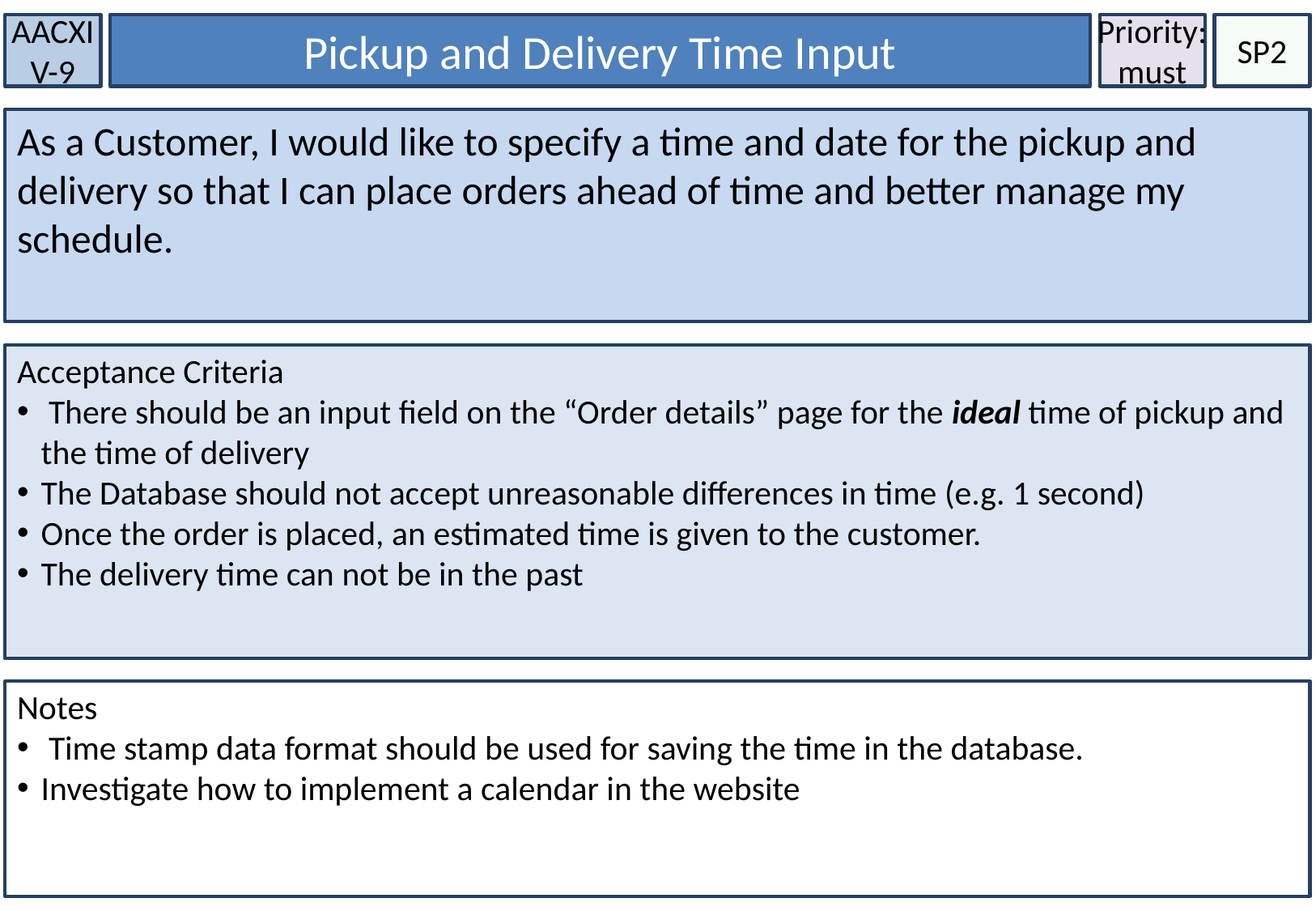

AACXIV-9
Pickup and Delivery Time Input
Priority:
must
SP2
As a Customer, I would like to specify a time and date for the pickup and delivery so that I can place orders ahead of time and better manage my schedule.
Acceptance Criteria
 There should be an input field on the “Order details” page for the ideal time of pickup and the time of delivery
The Database should not accept unreasonable differences in time (e.g. 1 second)
Once the order is placed, an estimated time is given to the customer.
The delivery time can not be in the past
Notes
 Time stamp data format should be used for saving the time in the database.
Investigate how to implement a calendar in the website